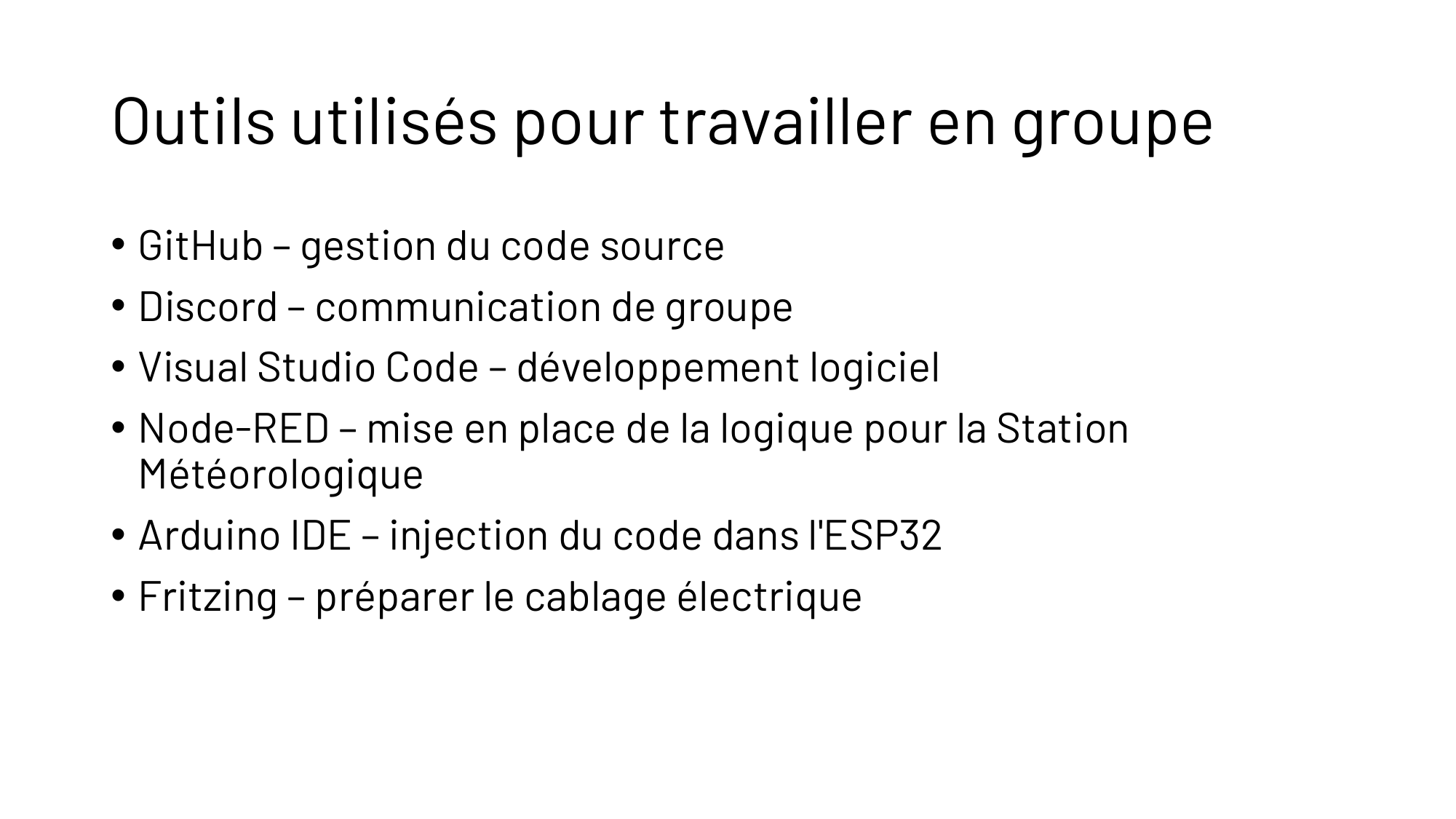

# Outils utilisés pour travailler en groupe​
GitHub – gestion du code source
Discord – communication de groupe
Visual Studio Code – développement logiciel
Node-RED – mise en place de la logique pour la Station Météorologique
Arduino IDE – injection du code dans l'ESP32
Fritzing – préparer le cablage électrique